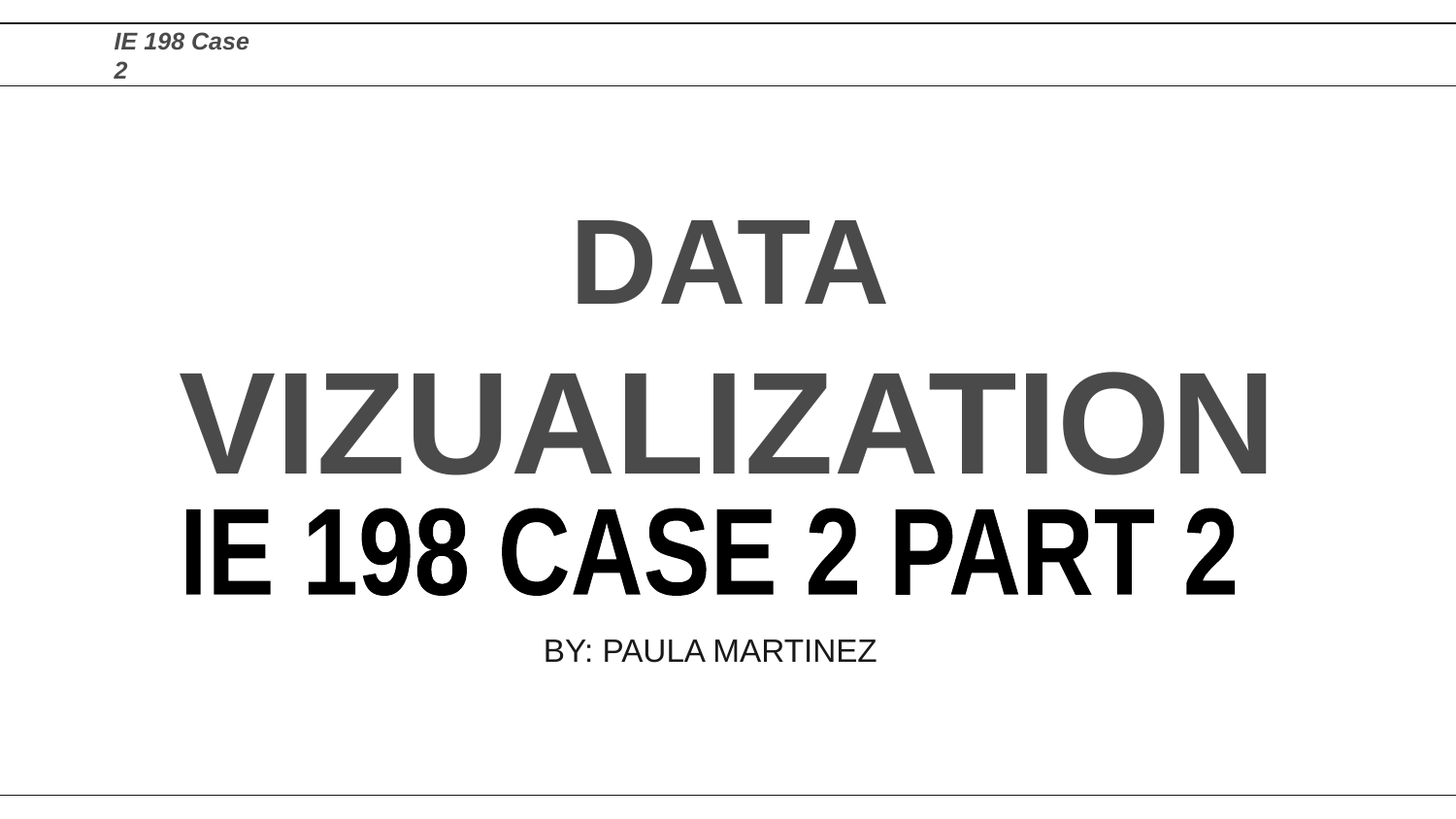

IE 198 Case 2
# DATA VIZUALIZATION
IE 198 CASE 2 PART 2
BY: PAULA MARTINEZ